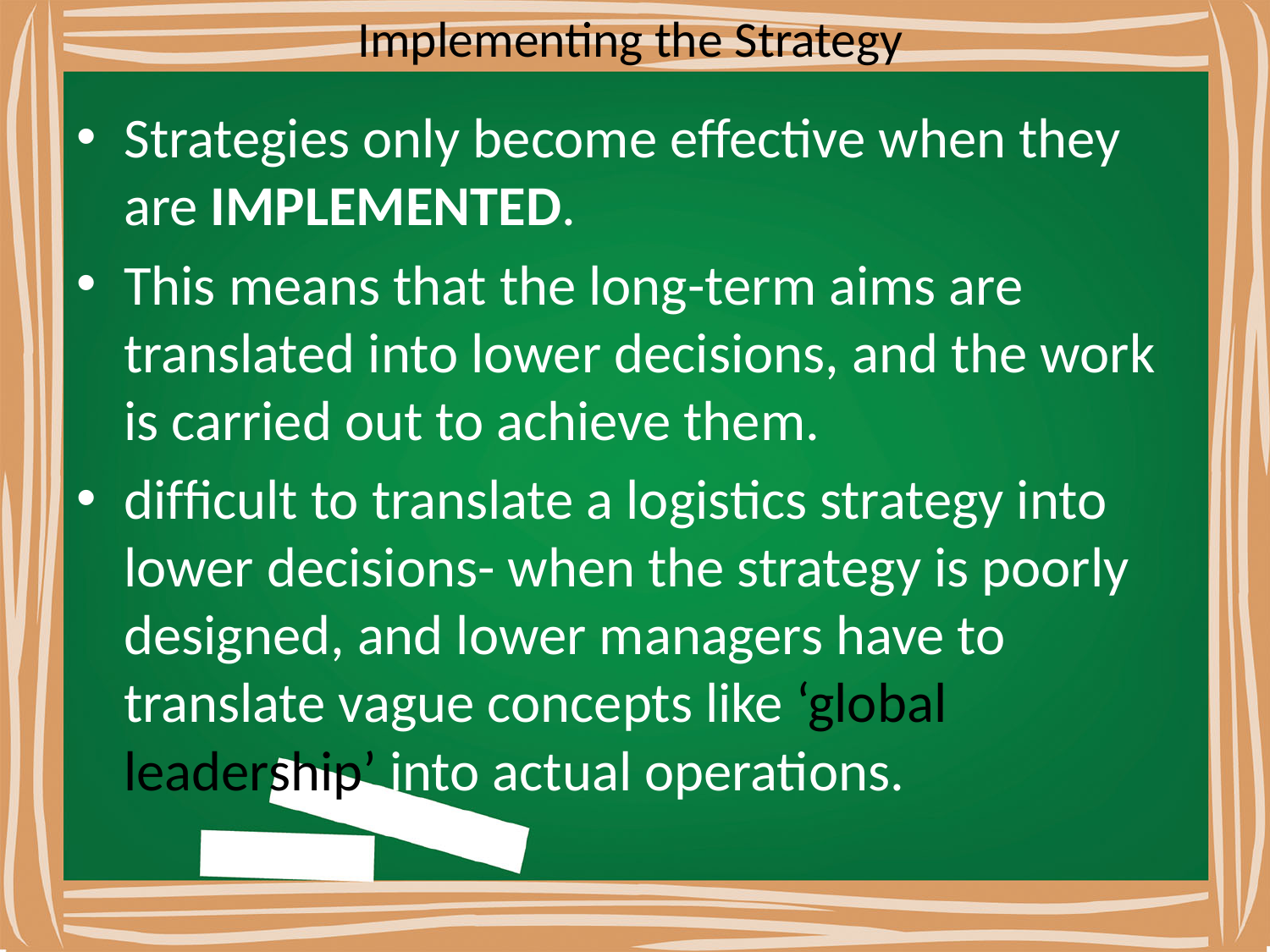

# Implementing the Strategy
Strategies only become effective when they are IMPLEMENTED.
This means that the long-term aims are translated into lower decisions, and the work is carried out to achieve them.
difﬁcult to translate a logistics strategy into lower decisions- when the strategy is poorly designed, and lower managers have to translate vague concepts like ‘global leadership’ into actual operations.